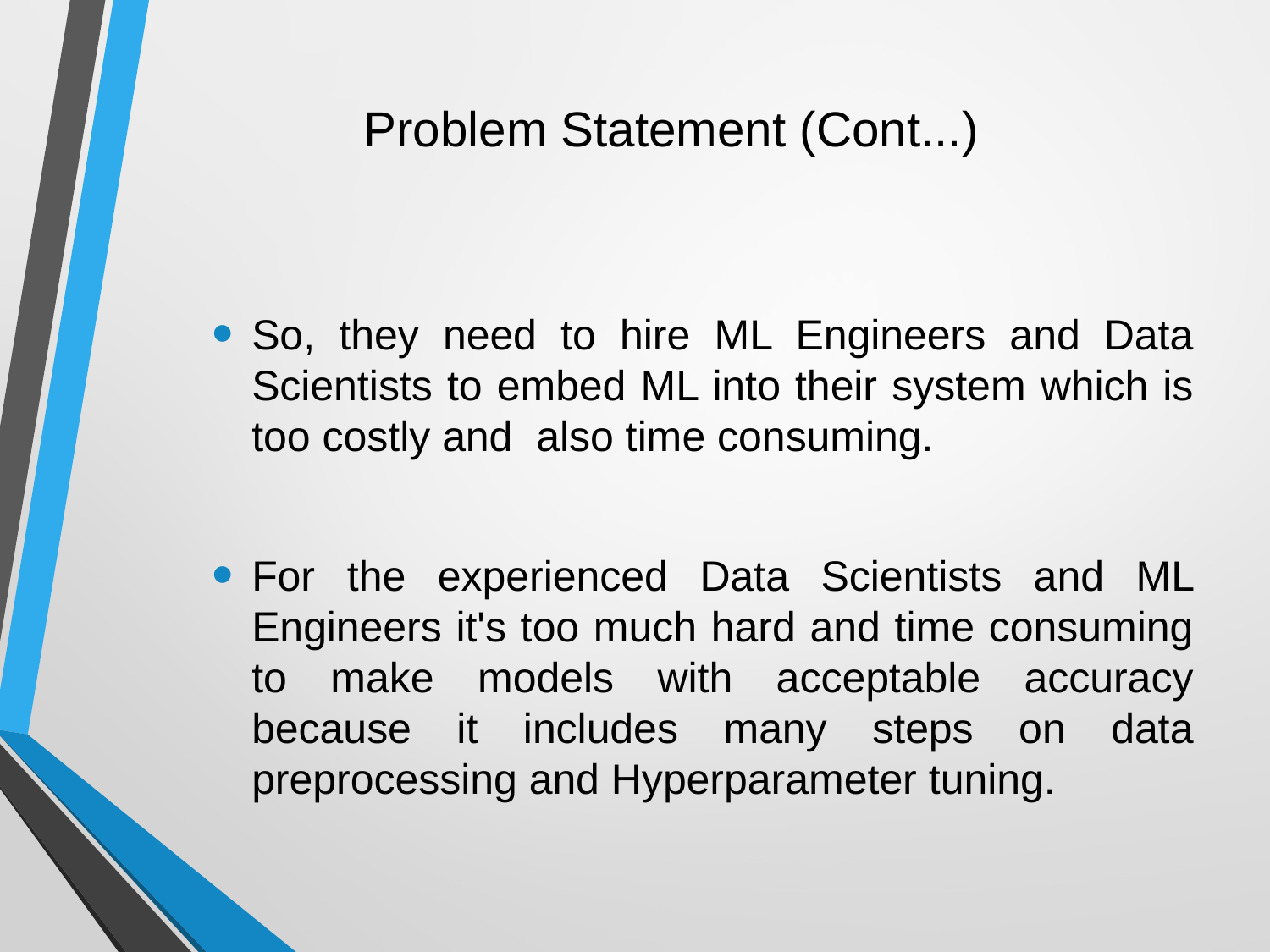

# Problem Statement (Cont...)
So, they need to hire ML Engineers and Data Scientists to embed ML into their system which is too costly and  also time consuming.

For the experienced Data Scientists and ML Engineers it's too much hard and time consuming to make models with acceptable accuracy because it includes many steps on data preprocessing and Hyperparameter tuning.